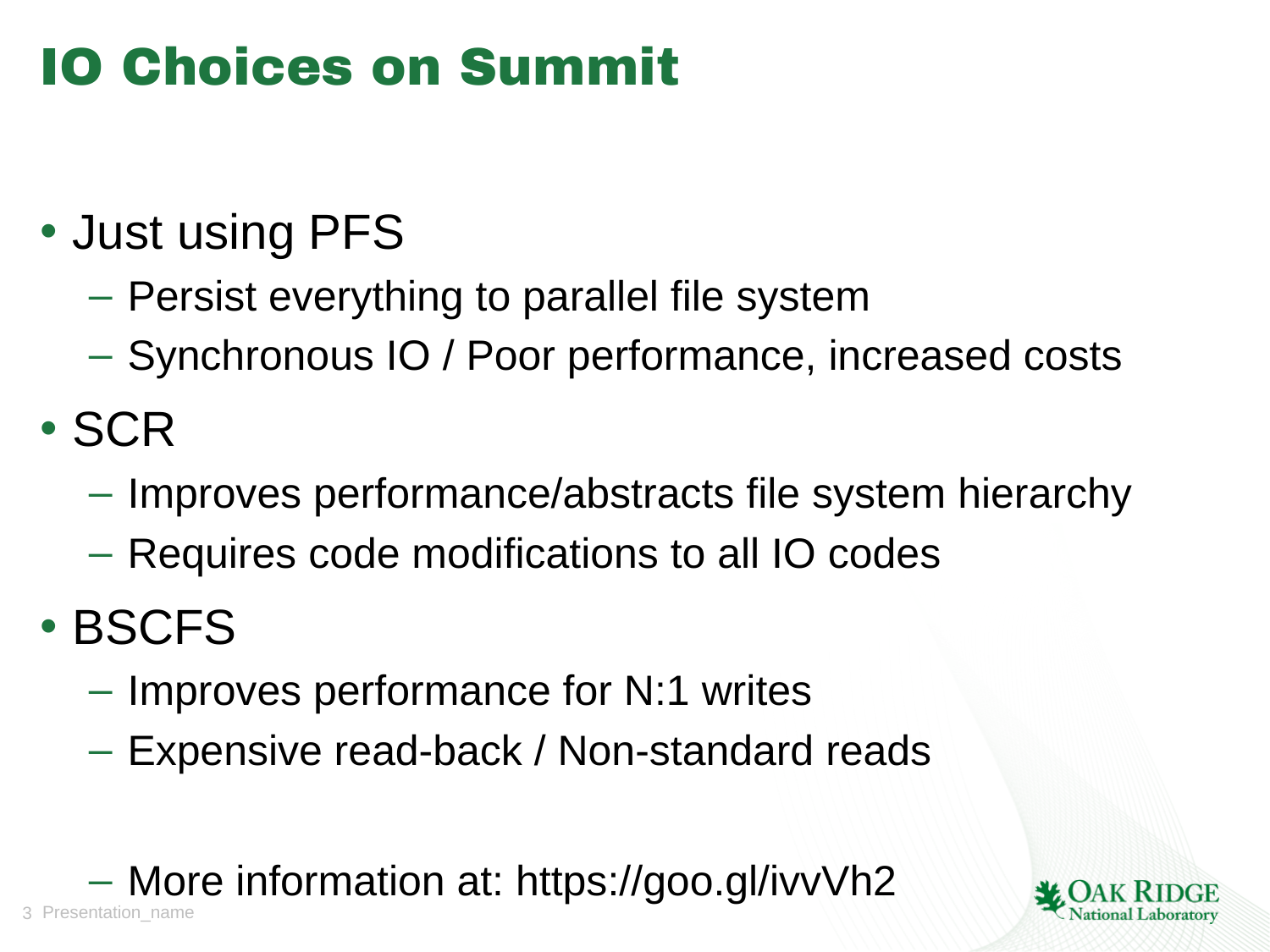

# IO Choices on Summit
Just using PFS
Persist everything to parallel file system
Synchronous IO / Poor performance, increased costs
SCR
Improves performance/abstracts file system hierarchy
Requires code modifications to all IO codes
BSCFS
Improves performance for N:1 writes
Expensive read-back / Non-standard reads

More information at: https://goo.gl/ivvVh2